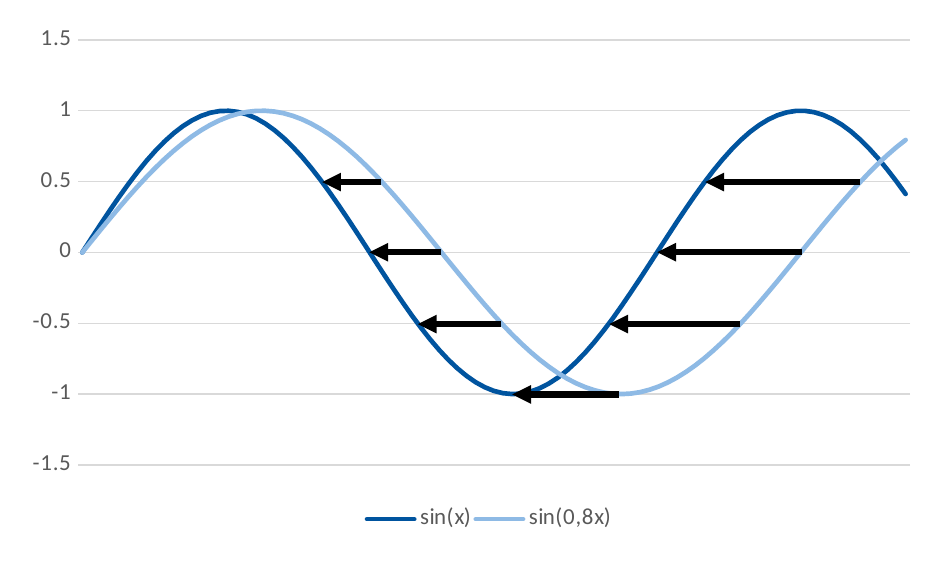

### Chart

| Category | sin(x) | sin(0,8x) |
|---|---|---|